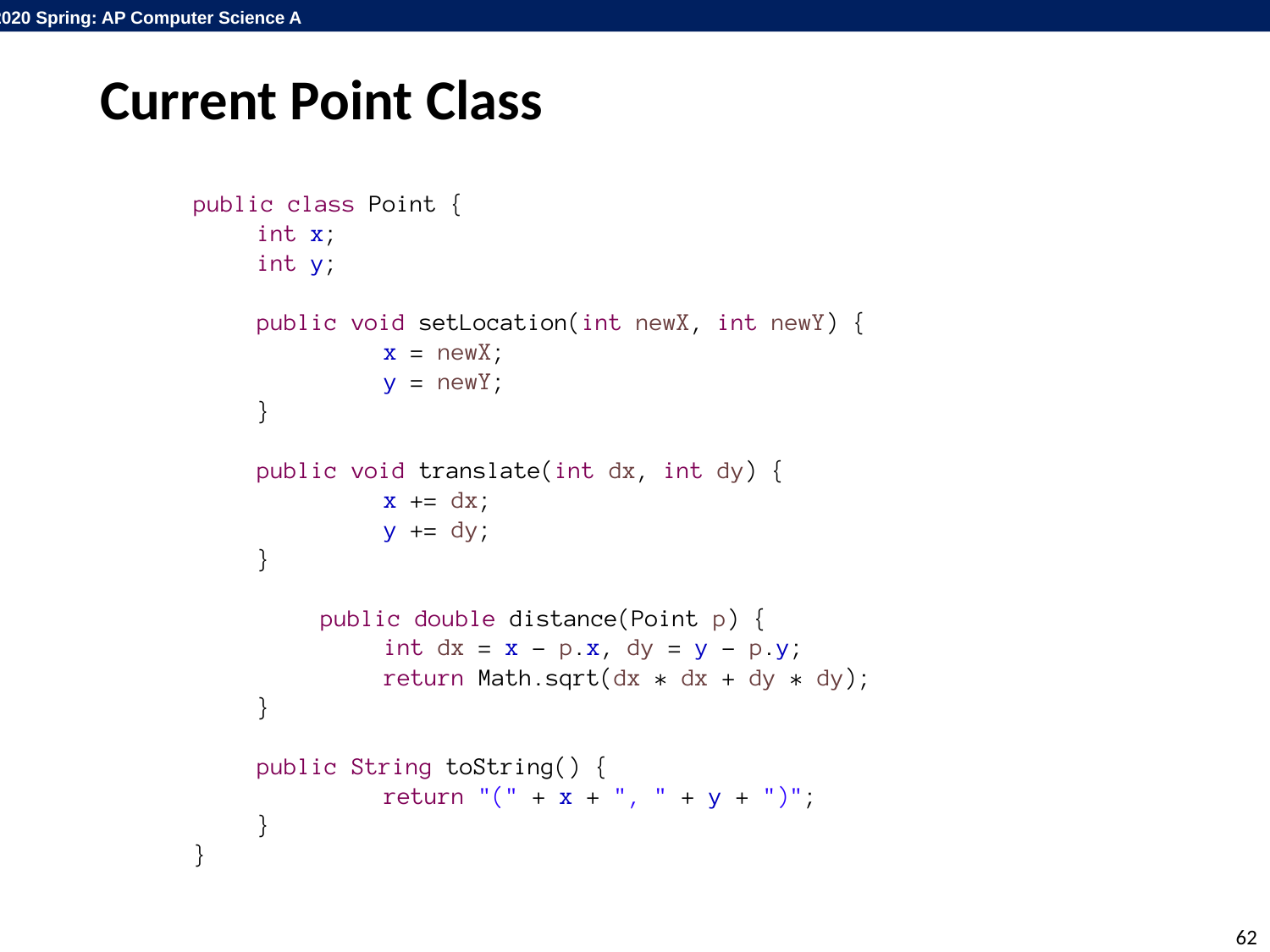

# Current Point Class
public class Point {
int x;
int y;

public void setLocation(int newX, int newY) {
	x = newX;
	y = newY;
}

public void translate(int dx, int dy) {
	x += dx;
	y += dy;
}

	public double distance(Point p) {
	int dx = x - p.x, dy = y - p.y;
	return Math.sqrt(dx * dx + dy * dy);
}

public String toString() {
	return "(" + x + ", " + y + ")";
}
}
62